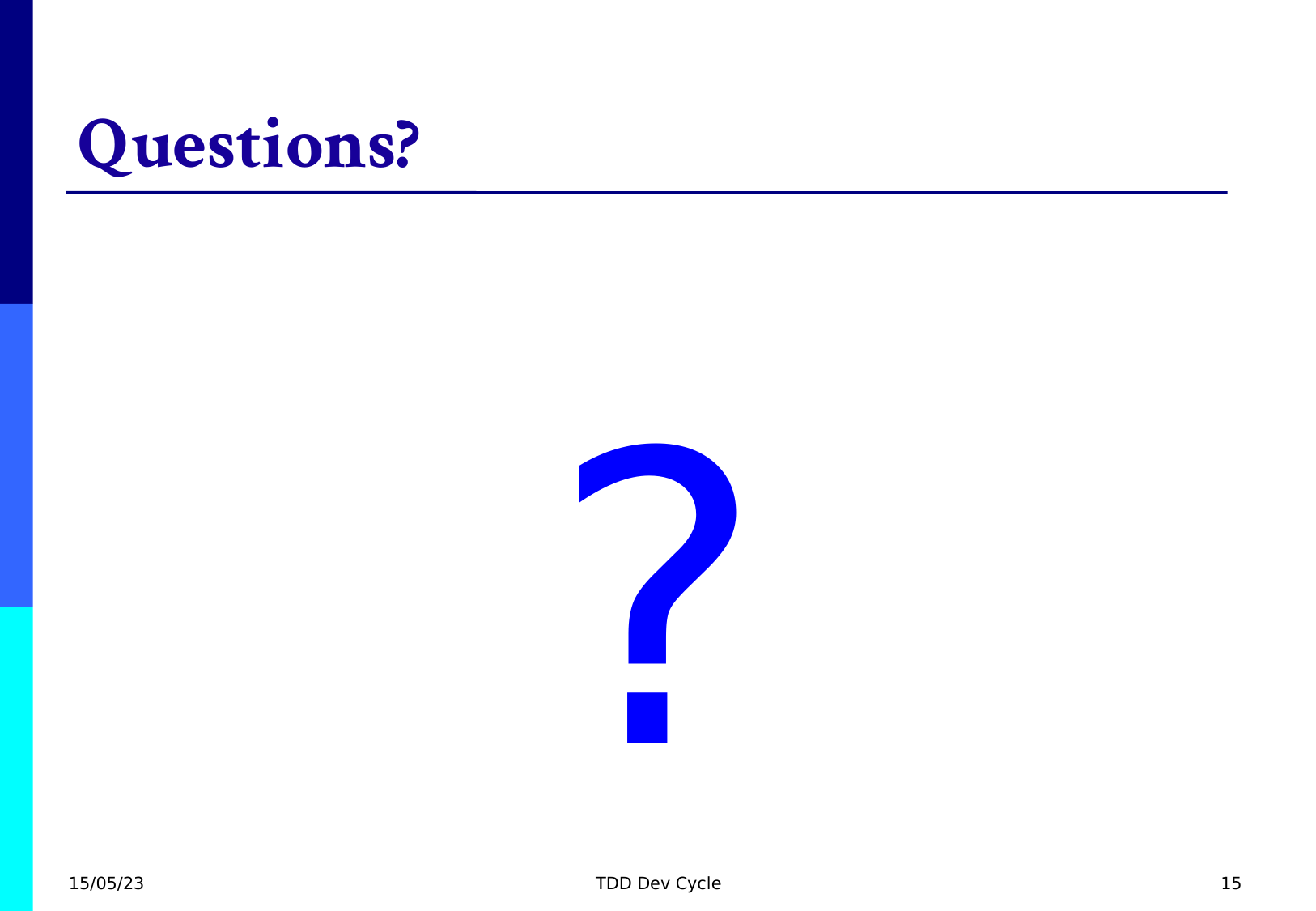

# Questions?
?
15/05/23
TDD Dev Cycle
15